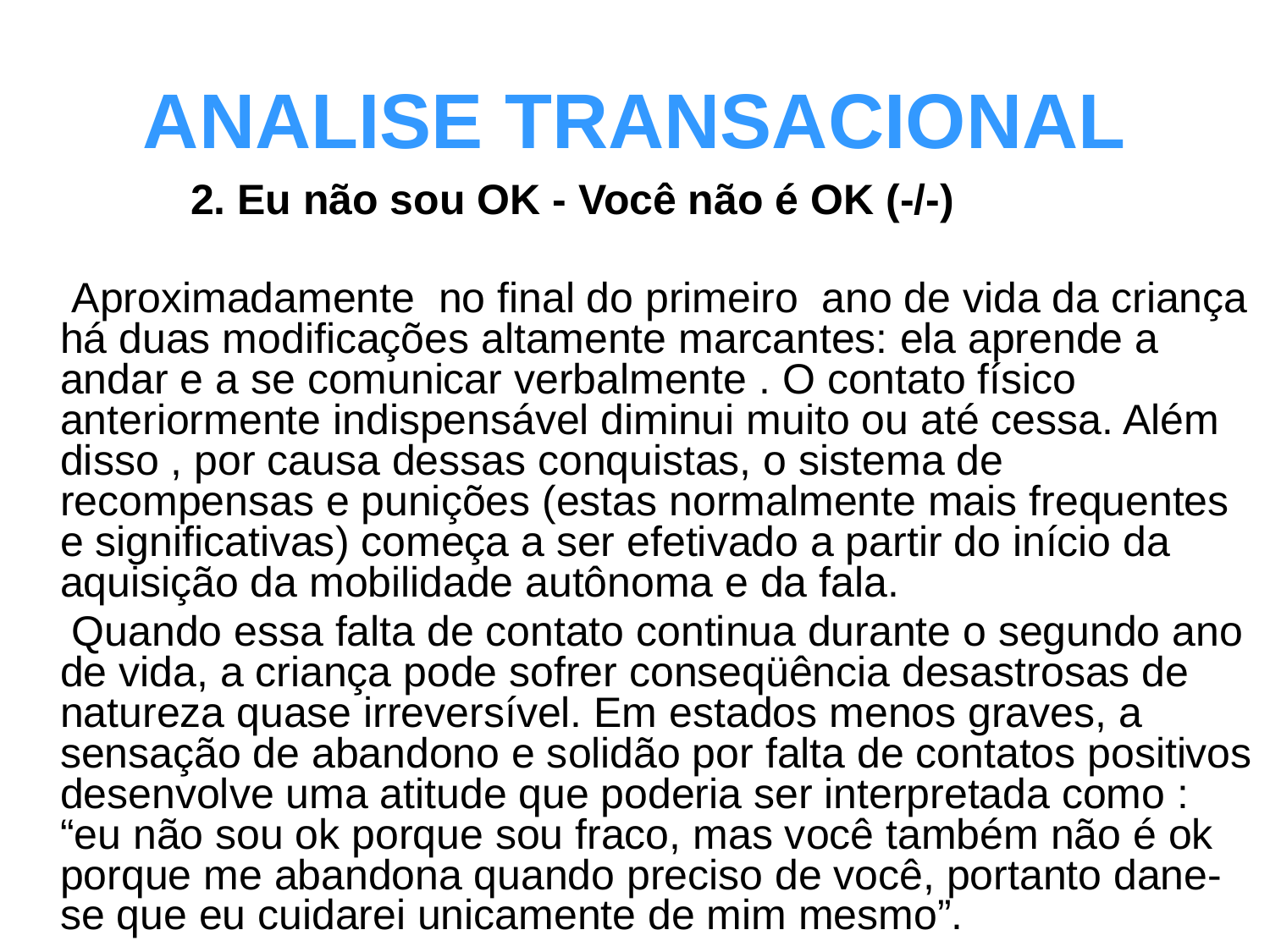

# ANALISE TRANSACIONAL
               2. Eu não sou OK - Você não é OK (-/-)

     Aproximadamente  no final do primeiro  ano de vida da criança há duas modificações altamente marcantes: ela aprende a andar e a se comunicar verbalmente . O contato físico anteriormente indispensável diminui muito ou até cessa. Além disso , por causa dessas conquistas, o sistema de recompensas e punições (estas normalmente mais frequentes e significativas) começa a ser efetivado a partir do início da aquisição da mobilidade autônoma e da fala.
     Quando essa falta de contato continua durante o segundo ano de vida, a criança pode sofrer conseqüência desastrosas de natureza quase irreversível. Em estados menos graves, a sensação de abandono e solidão por falta de contatos positivos desenvolve uma atitude que poderia ser interpretada como : “eu não sou ok porque sou fraco, mas você também não é ok porque me abandona quando preciso de você, portanto dane-se que eu cuidarei unicamente de mim mesmo”.